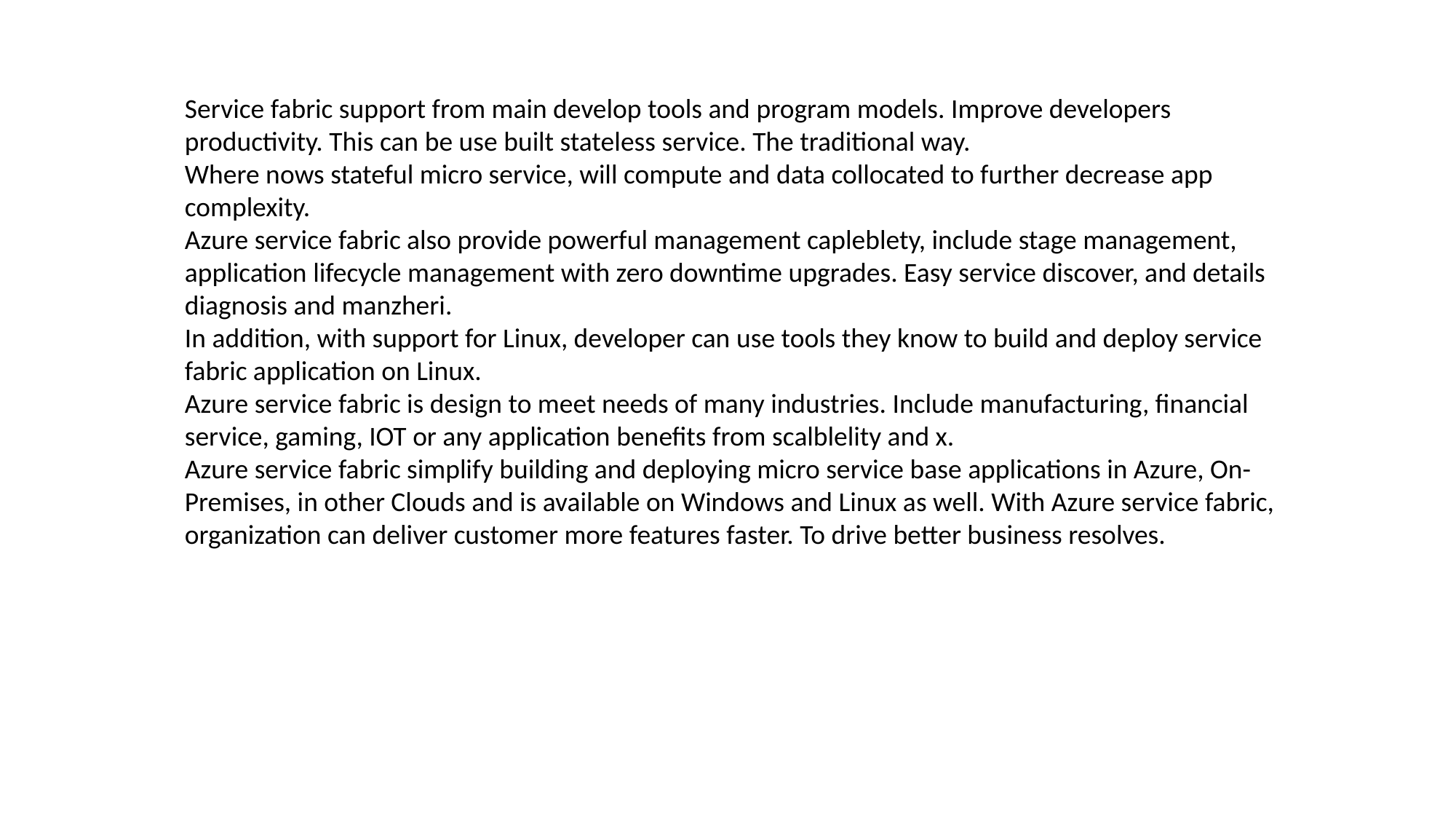

Service fabric support from main develop tools and program models. Improve developers productivity. This can be use built stateless service. The traditional way.
Where nows stateful micro service, will compute and data collocated to further decrease app complexity.
Azure service fabric also provide powerful management capleblety, include stage management, application lifecycle management with zero downtime upgrades. Easy service discover, and details diagnosis and manzheri.
In addition, with support for Linux, developer can use tools they know to build and deploy service fabric application on Linux.
Azure service fabric is design to meet needs of many industries. Include manufacturing, financial service, gaming, IOT or any application benefits from scalblelity and x.
Azure service fabric simplify building and deploying micro service base applications in Azure, On-Premises, in other Clouds and is available on Windows and Linux as well. With Azure service fabric, organization can deliver customer more features faster. To drive better business resolves.